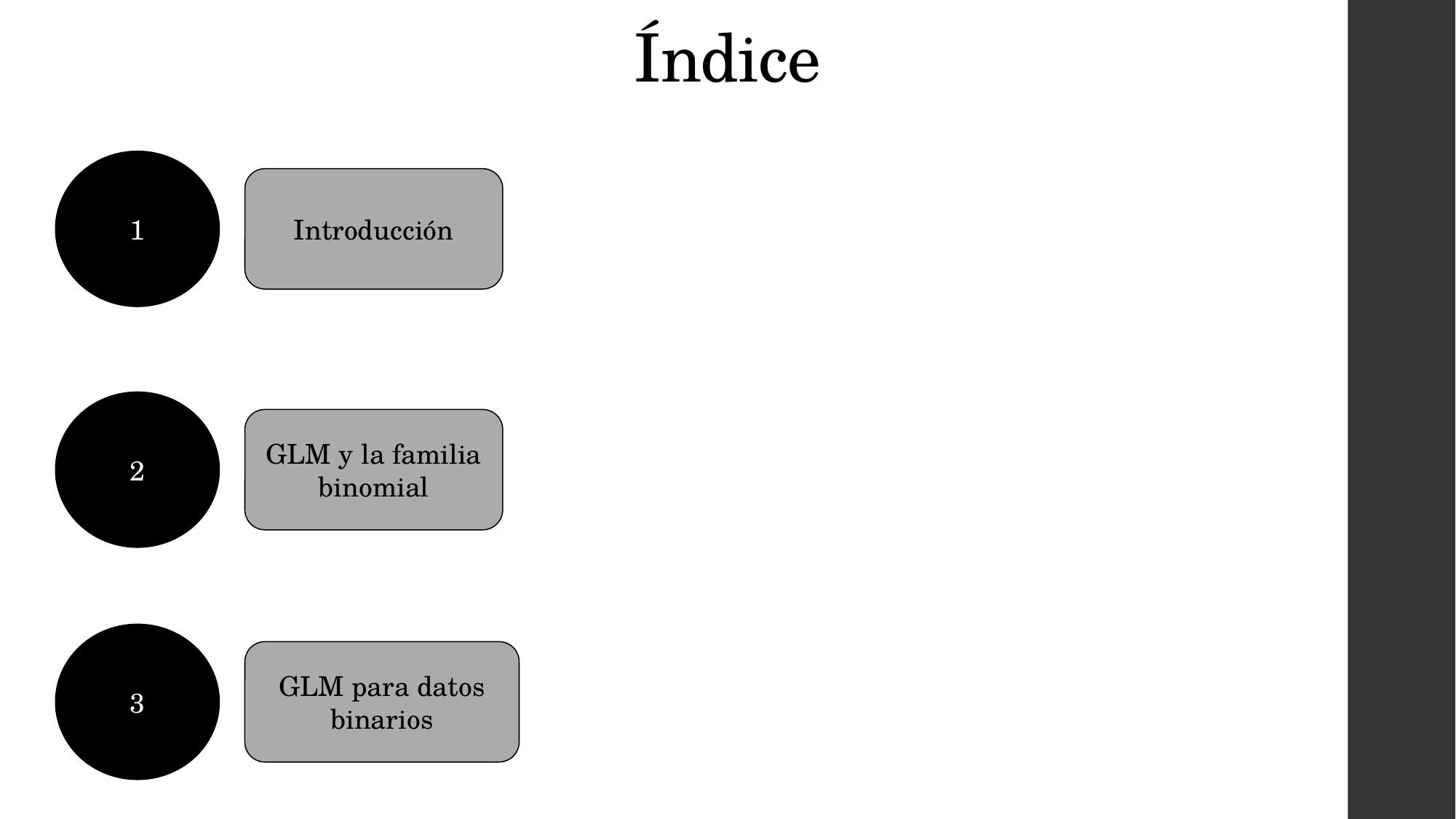

# Índice
1
Introducción
2
GLM y la familia binomial
3
GLM para datos binarios